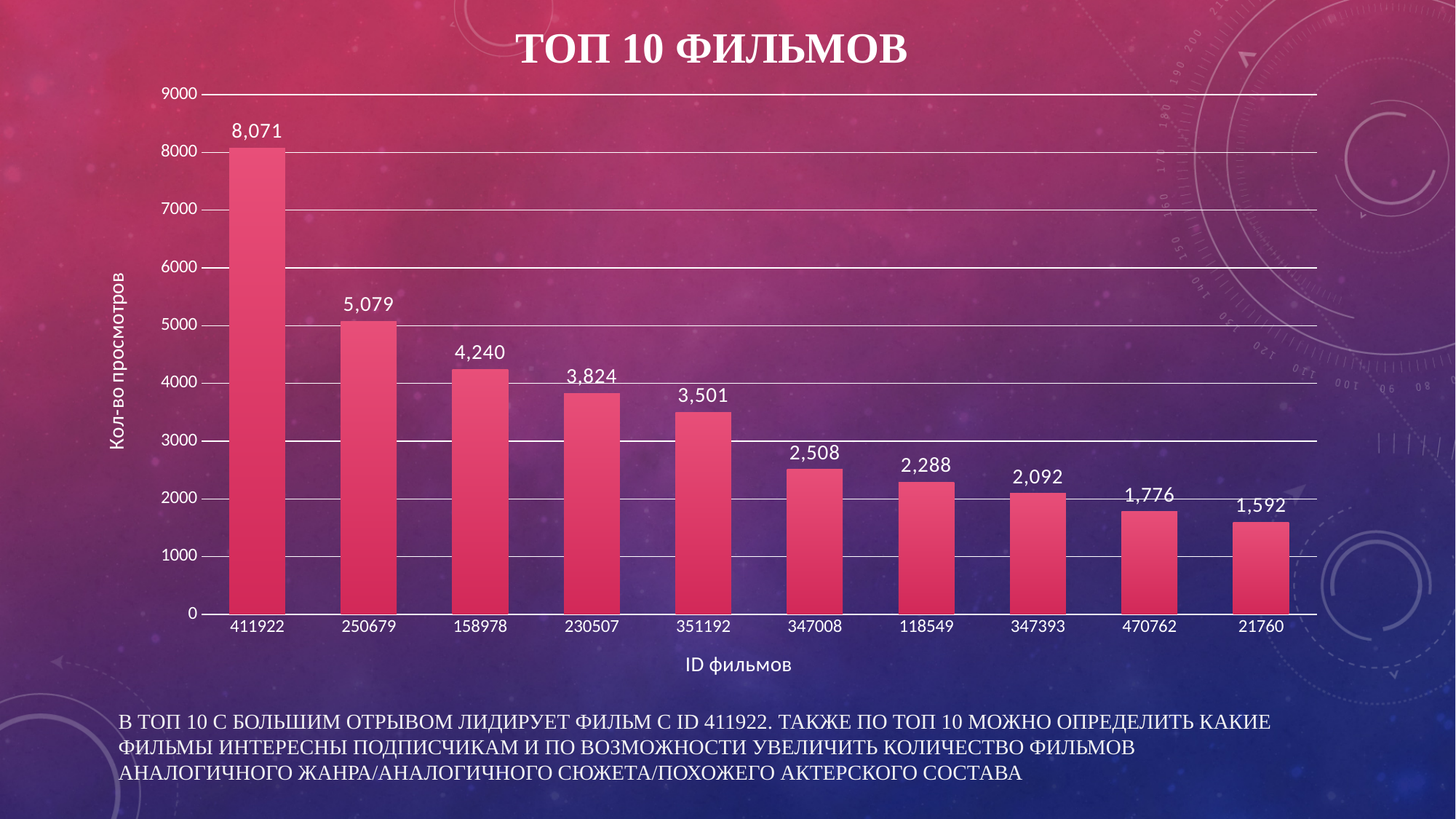

# Топ 10 фильмов

### Chart

| Category | Итог |
|---|---|
| 411922 | 8071.0 |
| 250679 | 5079.0 |
| 158978 | 4240.0 |
| 230507 | 3824.0 |
| 351192 | 3501.0 |
| 347008 | 2508.0 |
| 118549 | 2288.0 |
| 347393 | 2092.0 |
| 470762 | 1776.0 |
| 21760 | 1592.0 |
В топ 10 с большим отрывом лидирует фильм с ID 411922. Также по топ 10 можно определить какие фильмы интересны подписчикам и по возможности увеличить количество фильмов аналогичного жанра/аналогичного сюжета/похожего актерского состава